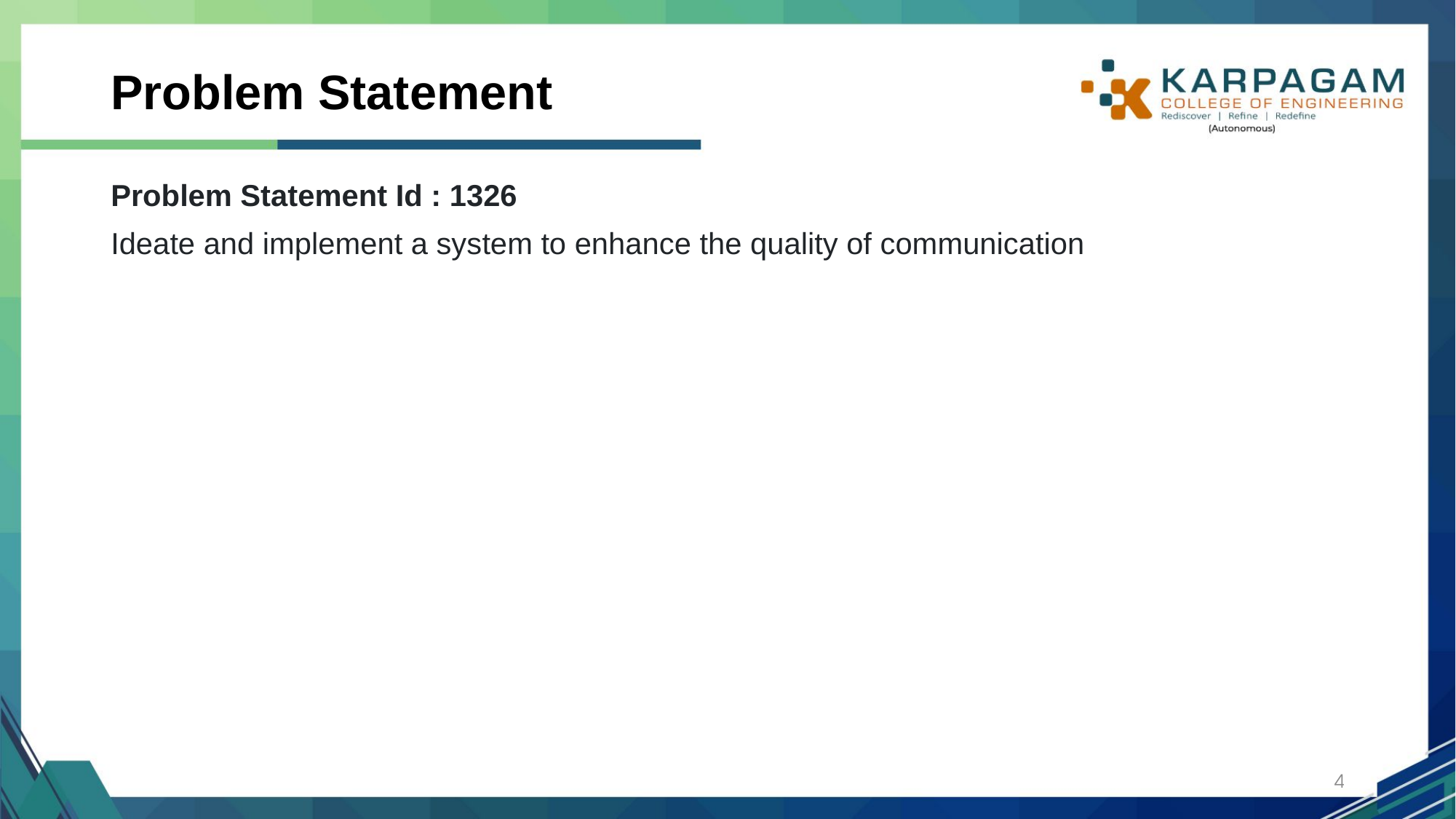

# Problem Statement
Problem Statement Id : 1326
Ideate and implement a system to enhance the quality of communication
4